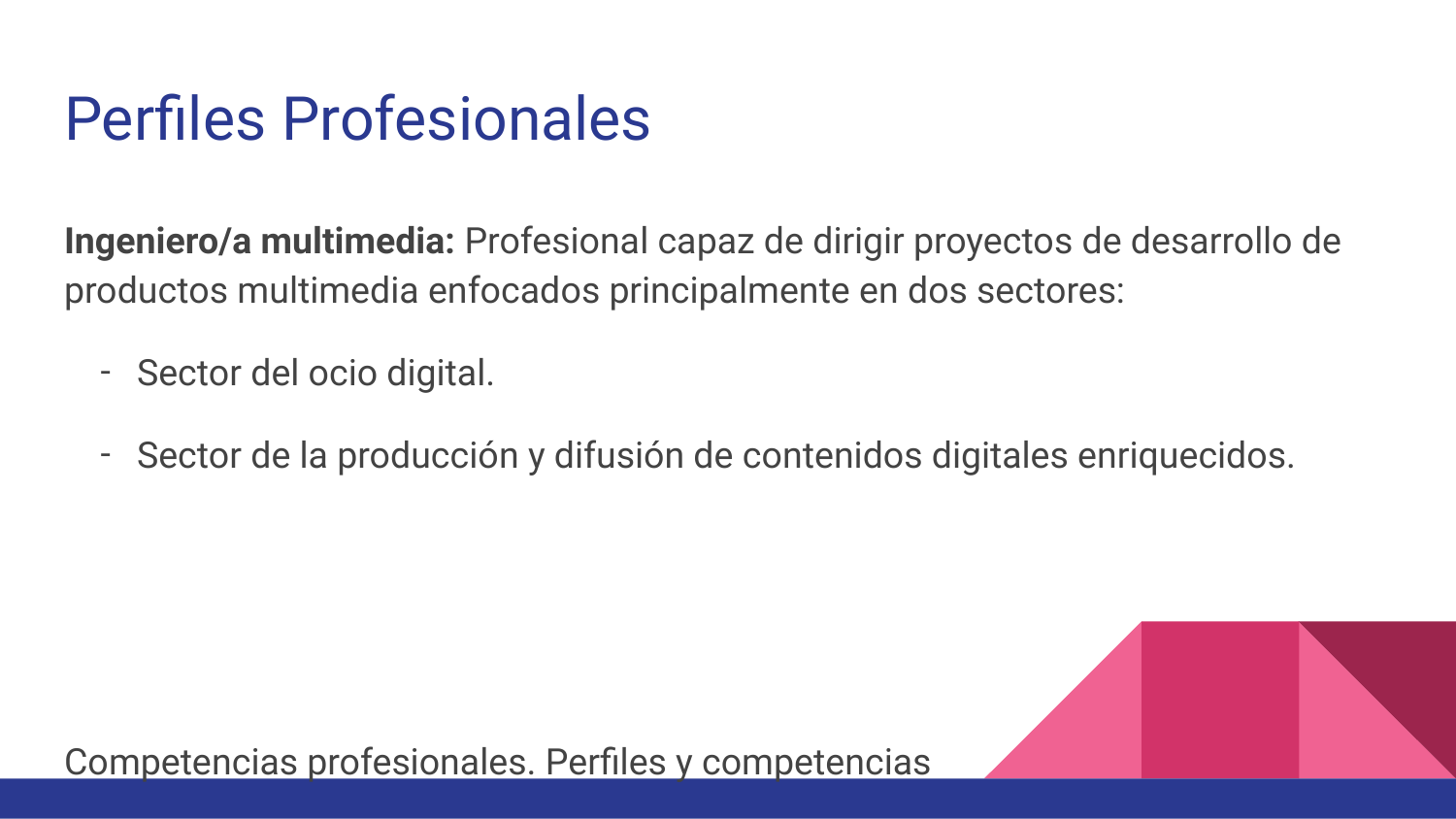

# Perfiles Profesionales
Ingeniero/a multimedia: Profesional capaz de dirigir proyectos de desarrollo de productos multimedia enfocados principalmente en dos sectores:
Sector del ocio digital.
Sector de la producción y difusión de contenidos digitales enriquecidos.
Competencias profesionales. Perfiles y competencias